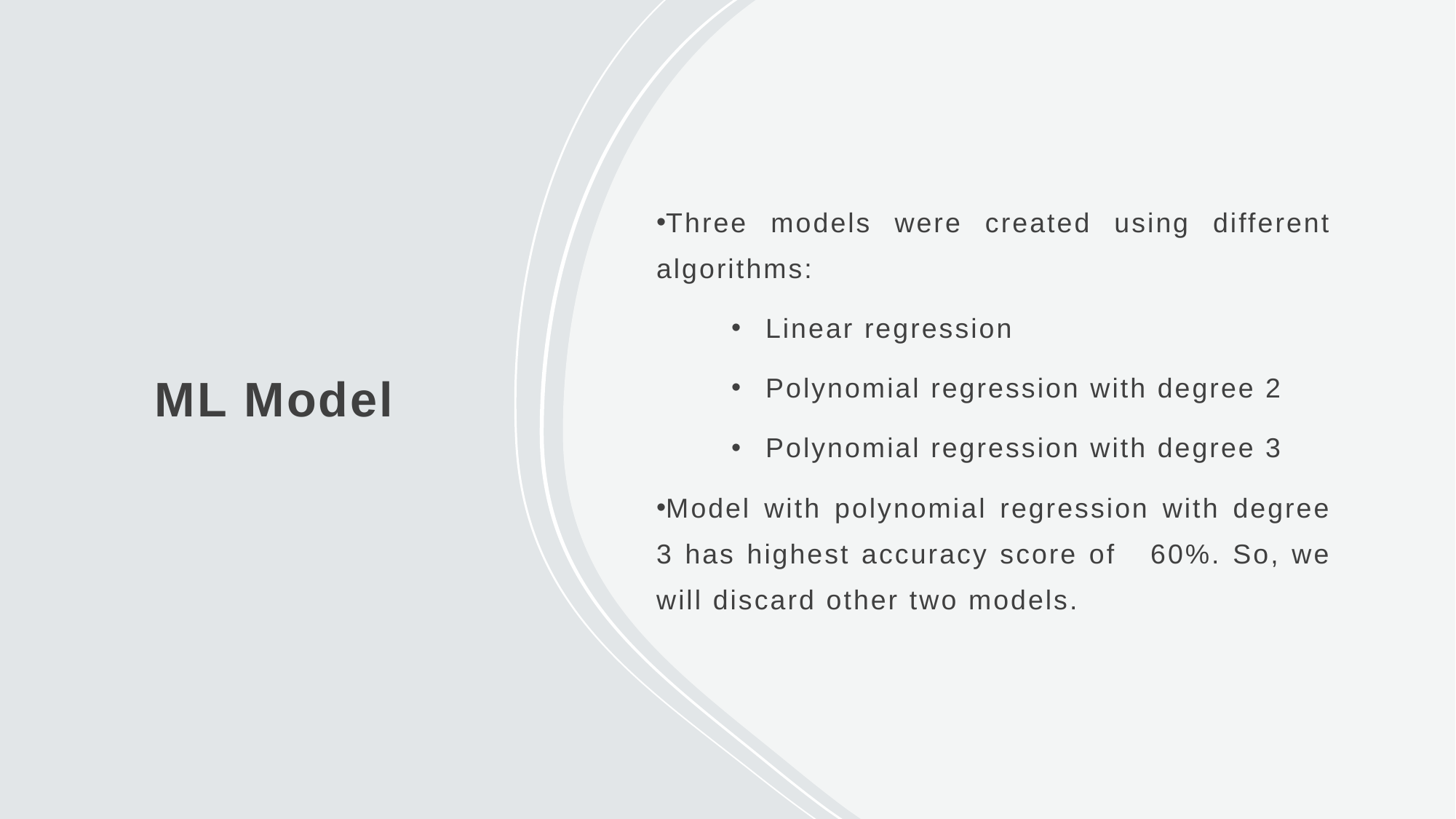

Three models were created using different algorithms:
Linear regression
Polynomial regression with degree 2
Polynomial regression with degree 3
Model with polynomial regression with degree 3 has highest accuracy score of   60%. So, we will discard other two models.

ML Model